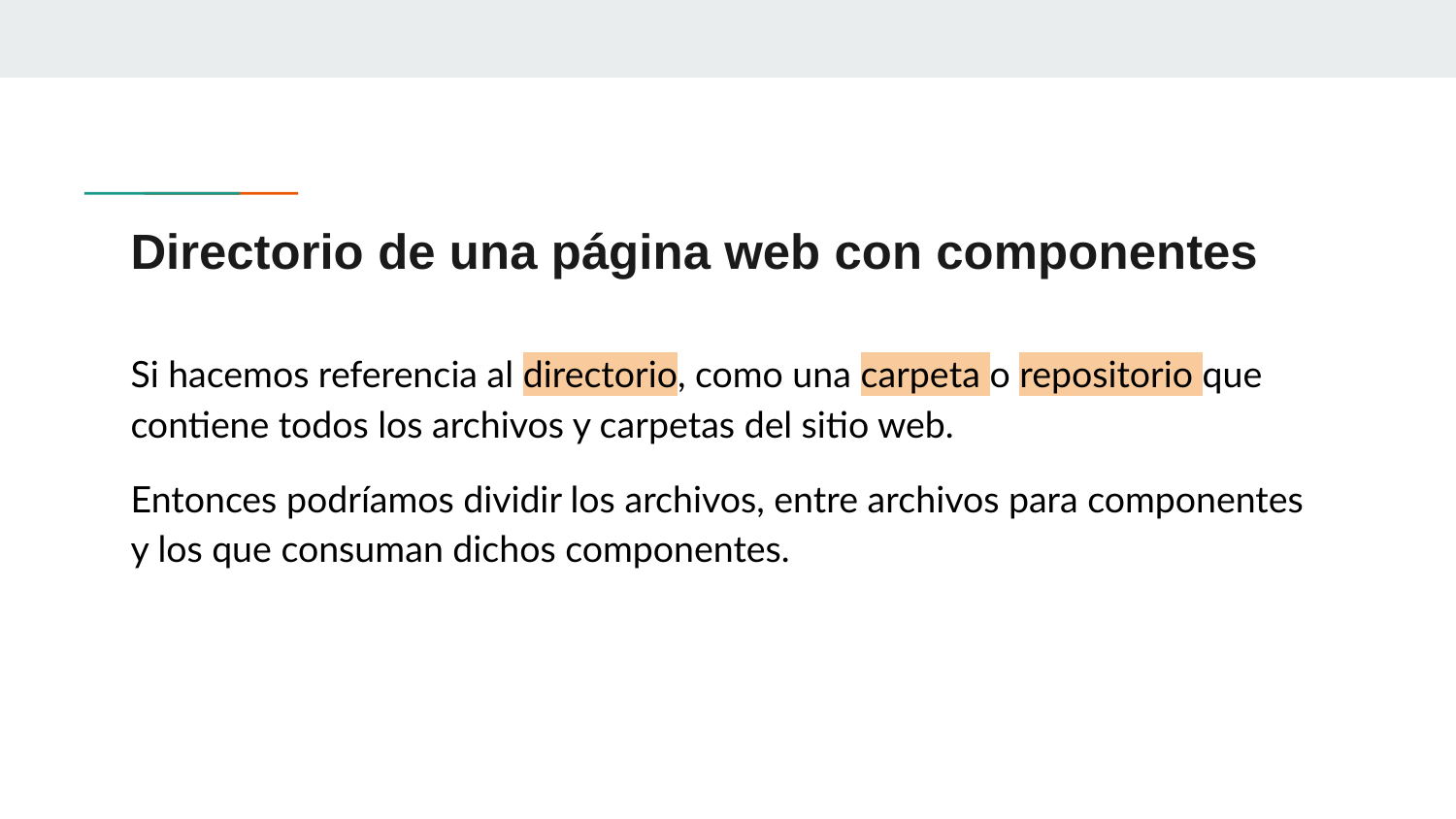

# Directorio de una página web con componentes
Si hacemos referencia al directorio, como una carpeta o repositorio que contiene todos los archivos y carpetas del sitio web.
Entonces podríamos dividir los archivos, entre archivos para componentes y los que consuman dichos componentes.